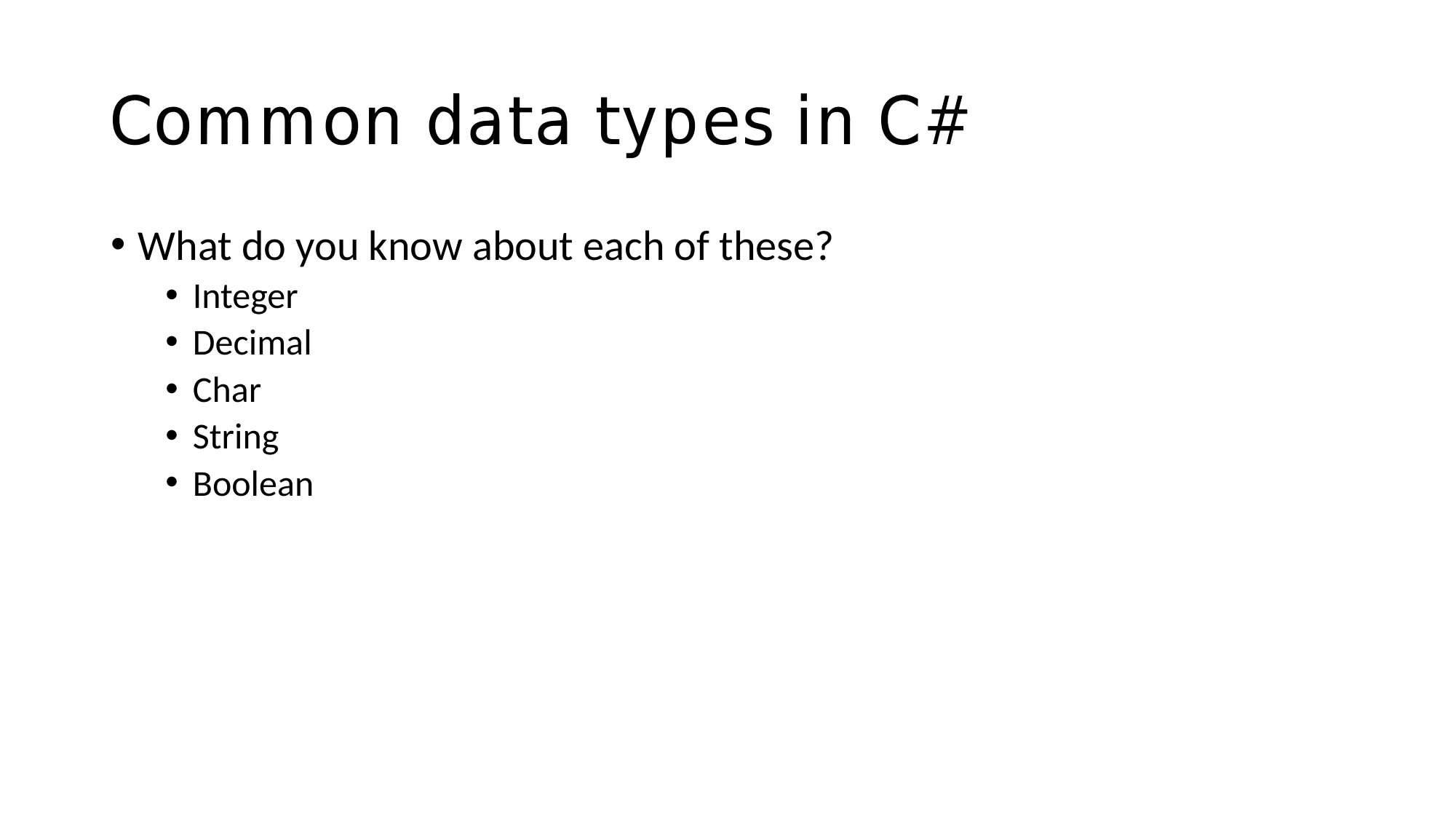

# Common data types in C#
What do you know about each of these?
Integer
Decimal
Char
String
Boolean